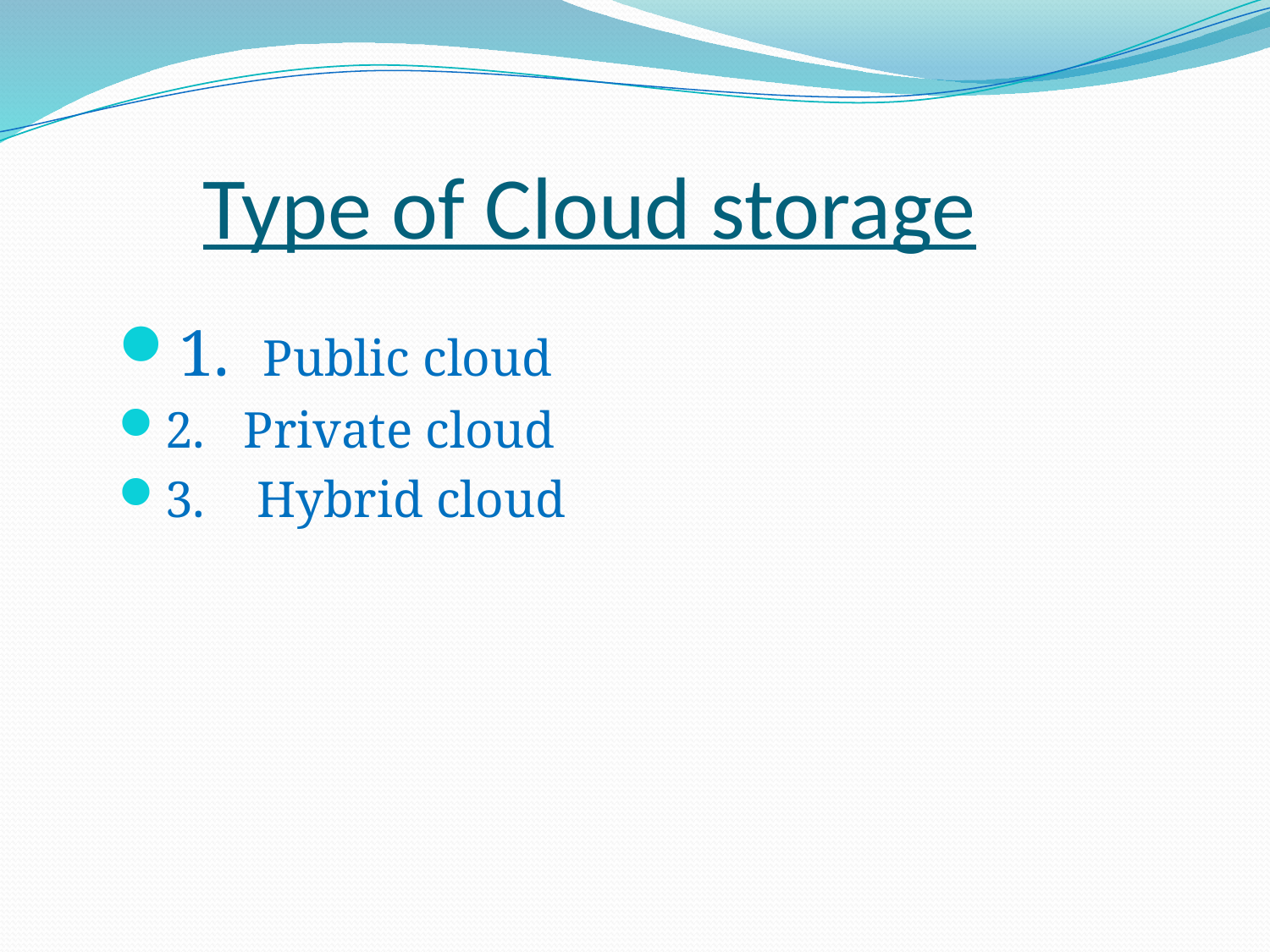

# Type of Cloud storage
1.  Public cloud
2.   Private cloud
3.    Hybrid cloud